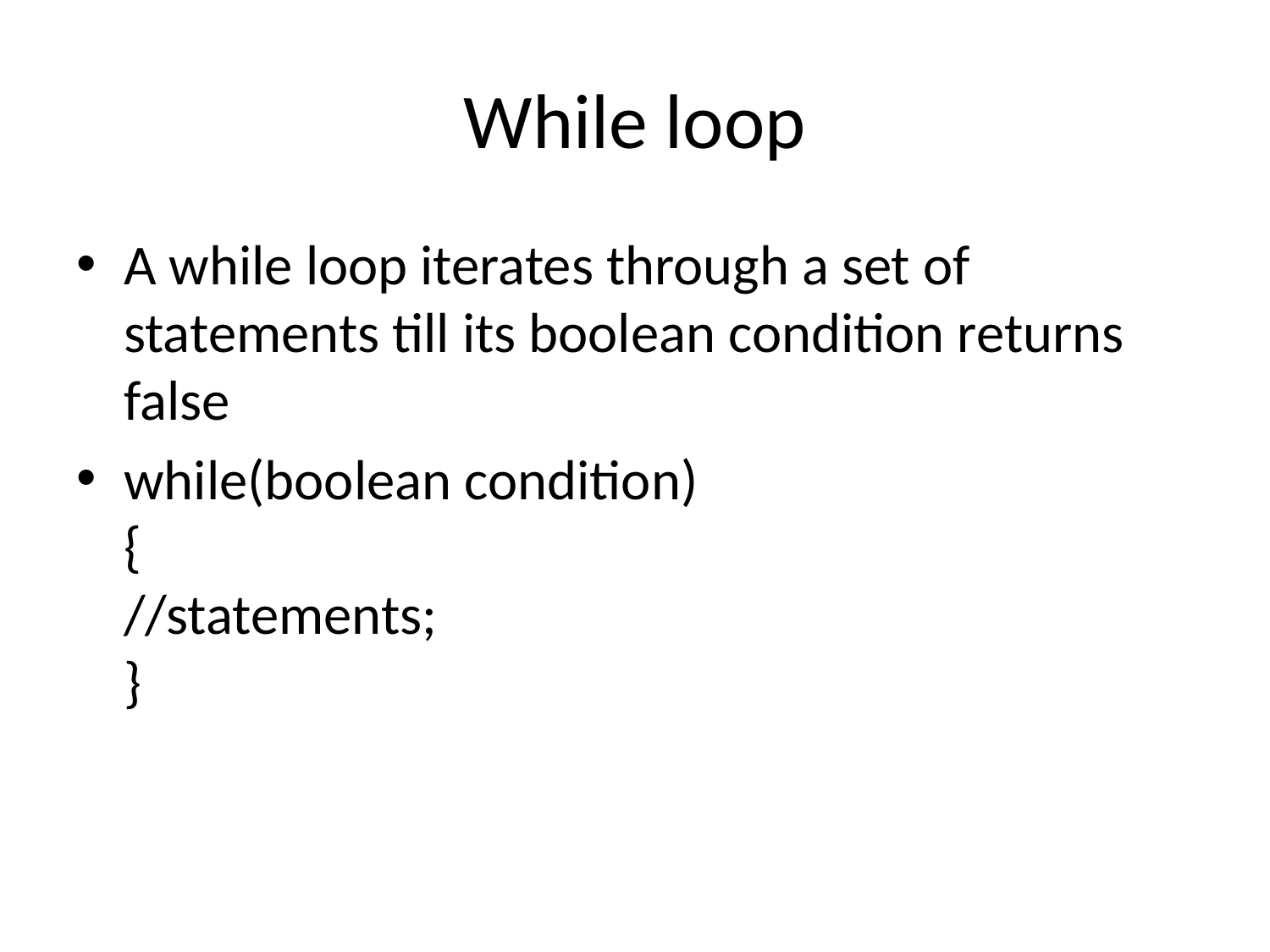

# While loop
A while loop iterates through a set of statements till its boolean condition returns false
while(boolean condition)
{
//statements;
}